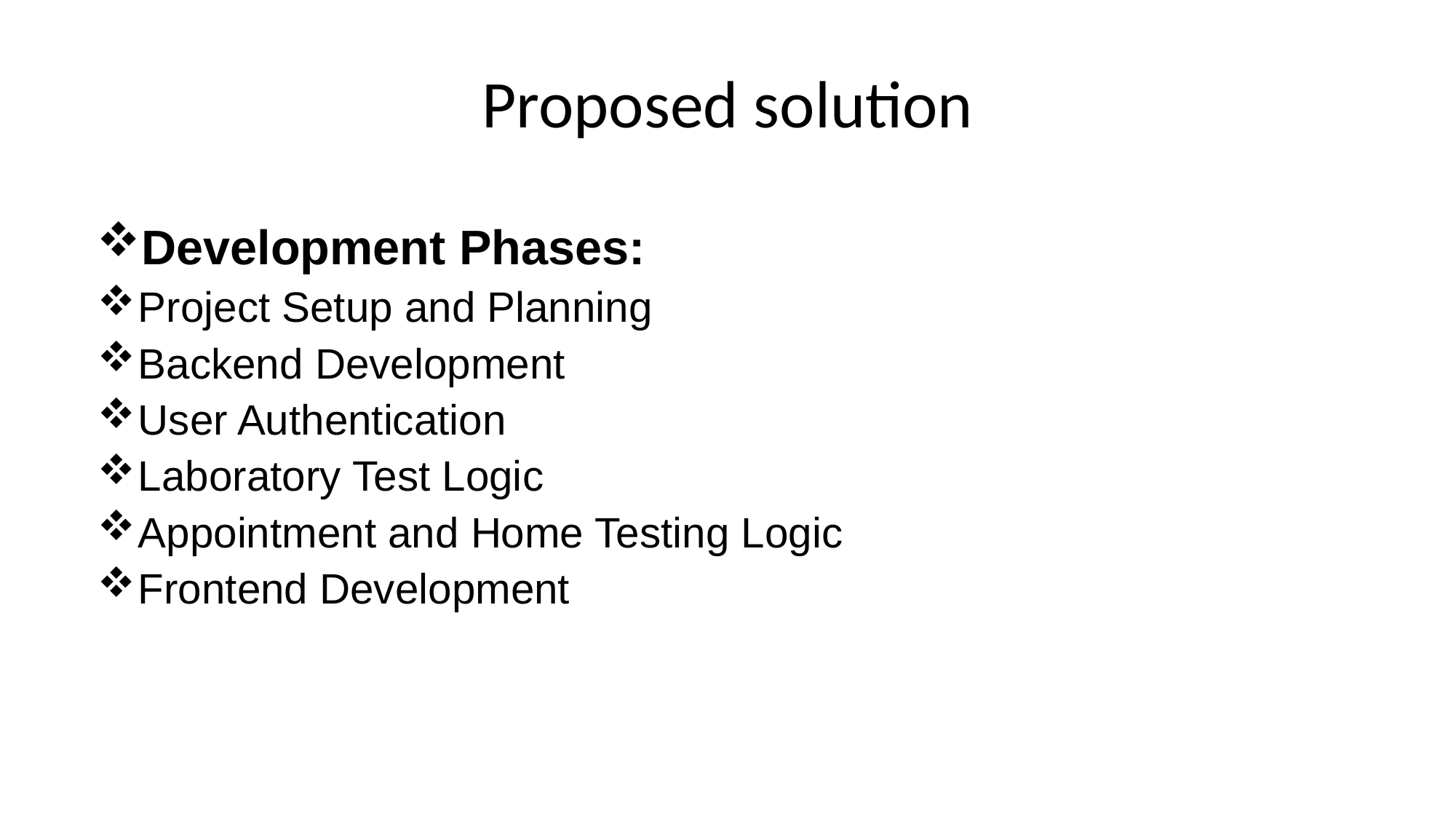

# Proposed solution
Development Phases:
Project Setup and Planning
Backend Development
User Authentication
Laboratory Test Logic
Appointment and Home Testing Logic
Frontend Development